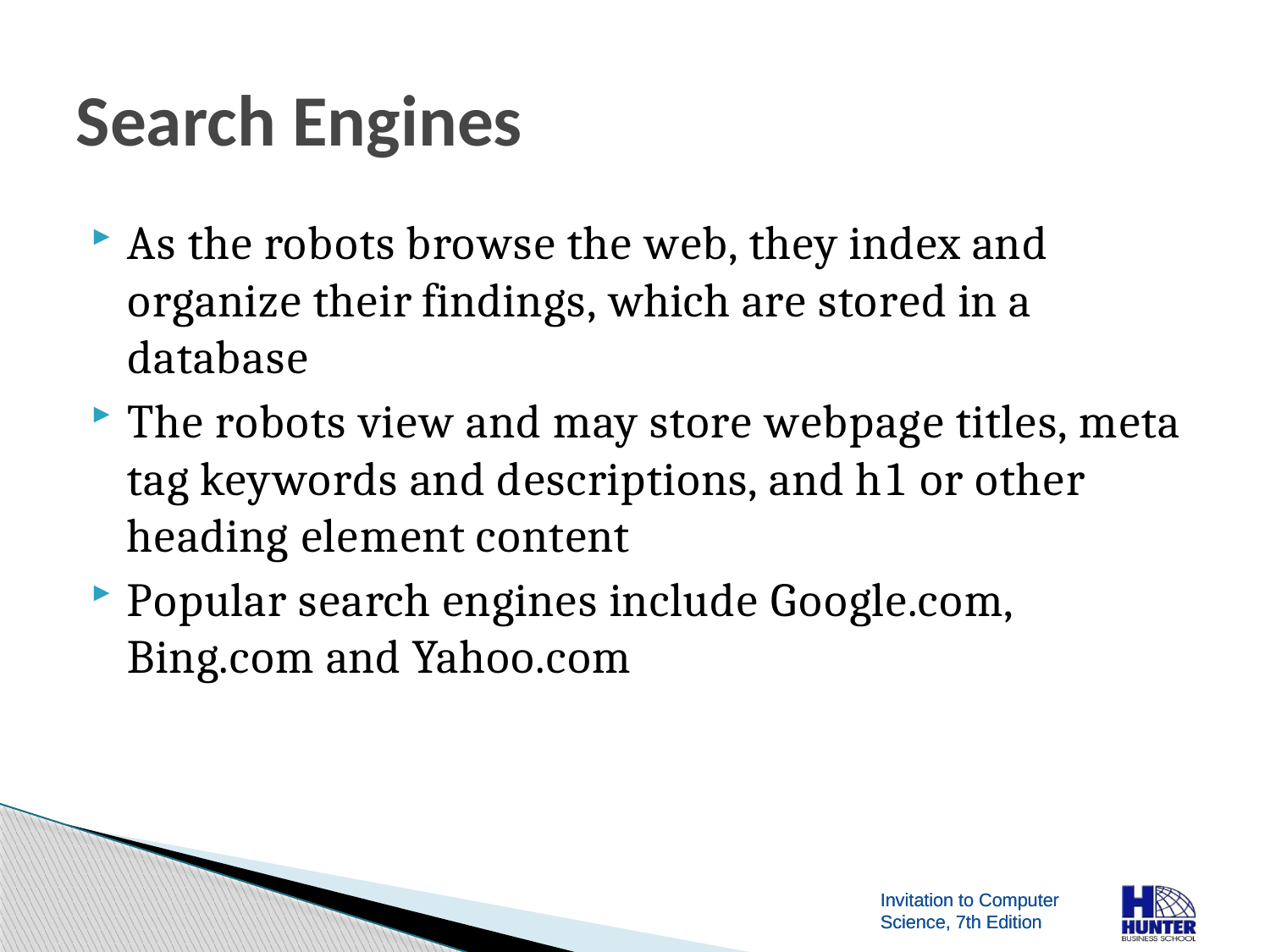

# Search Engines
As the robots browse the web, they index and organize their findings, which are stored in a database
The robots view and may store webpage titles, meta tag keywords and descriptions, and h1 or other heading element content
Popular search engines include Google.com, Bing.com and Yahoo.com